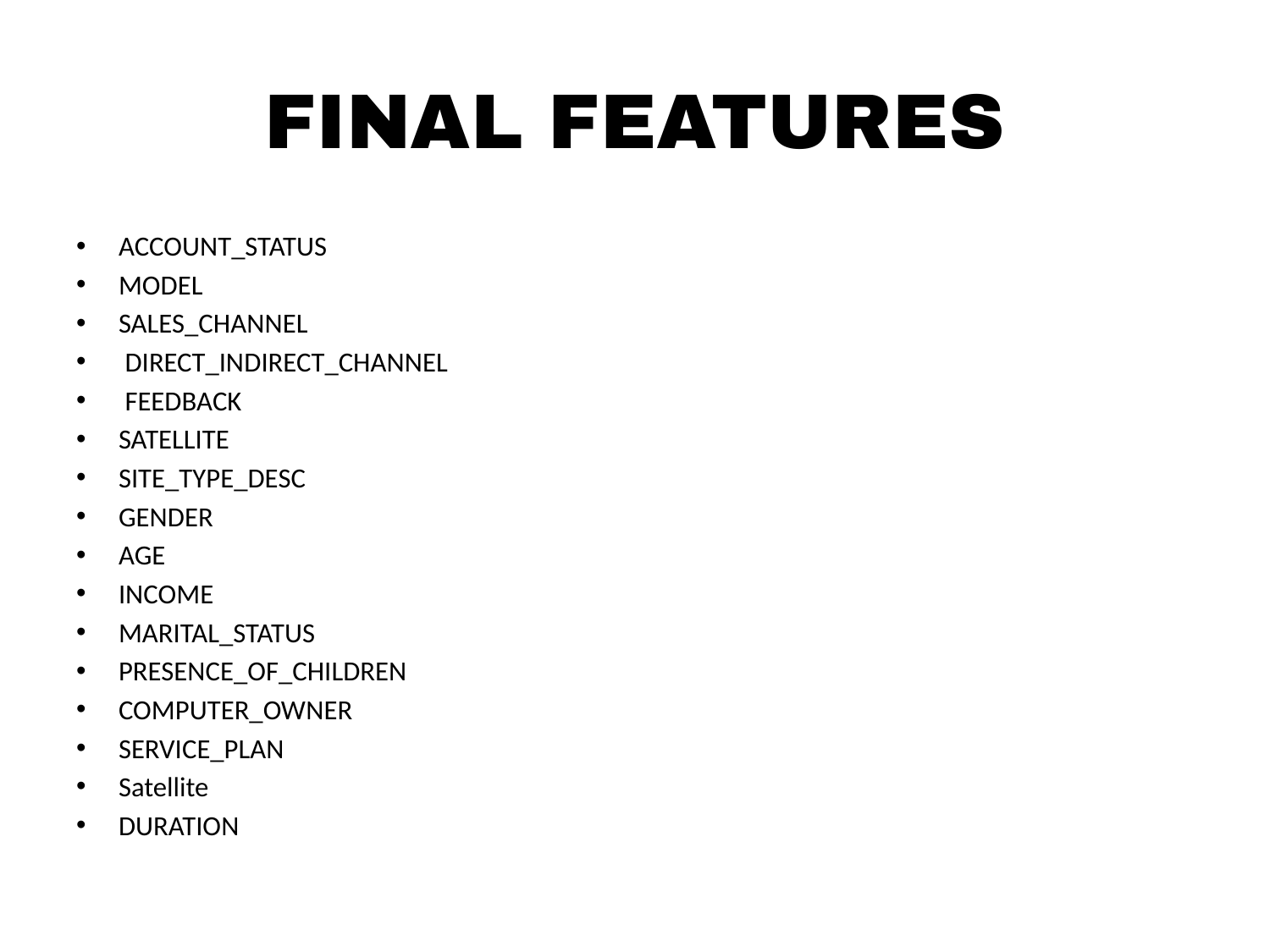

# FINAL FEATURES
ACCOUNT_STATUS
MODEL
SALES_CHANNEL
 DIRECT_INDIRECT_CHANNEL
 FEEDBACK
SATELLITE
SITE_TYPE_DESC
GENDER
AGE
INCOME
MARITAL_STATUS
PRESENCE_OF_CHILDREN
COMPUTER_OWNER
SERVICE_PLAN
Satellite
DURATION